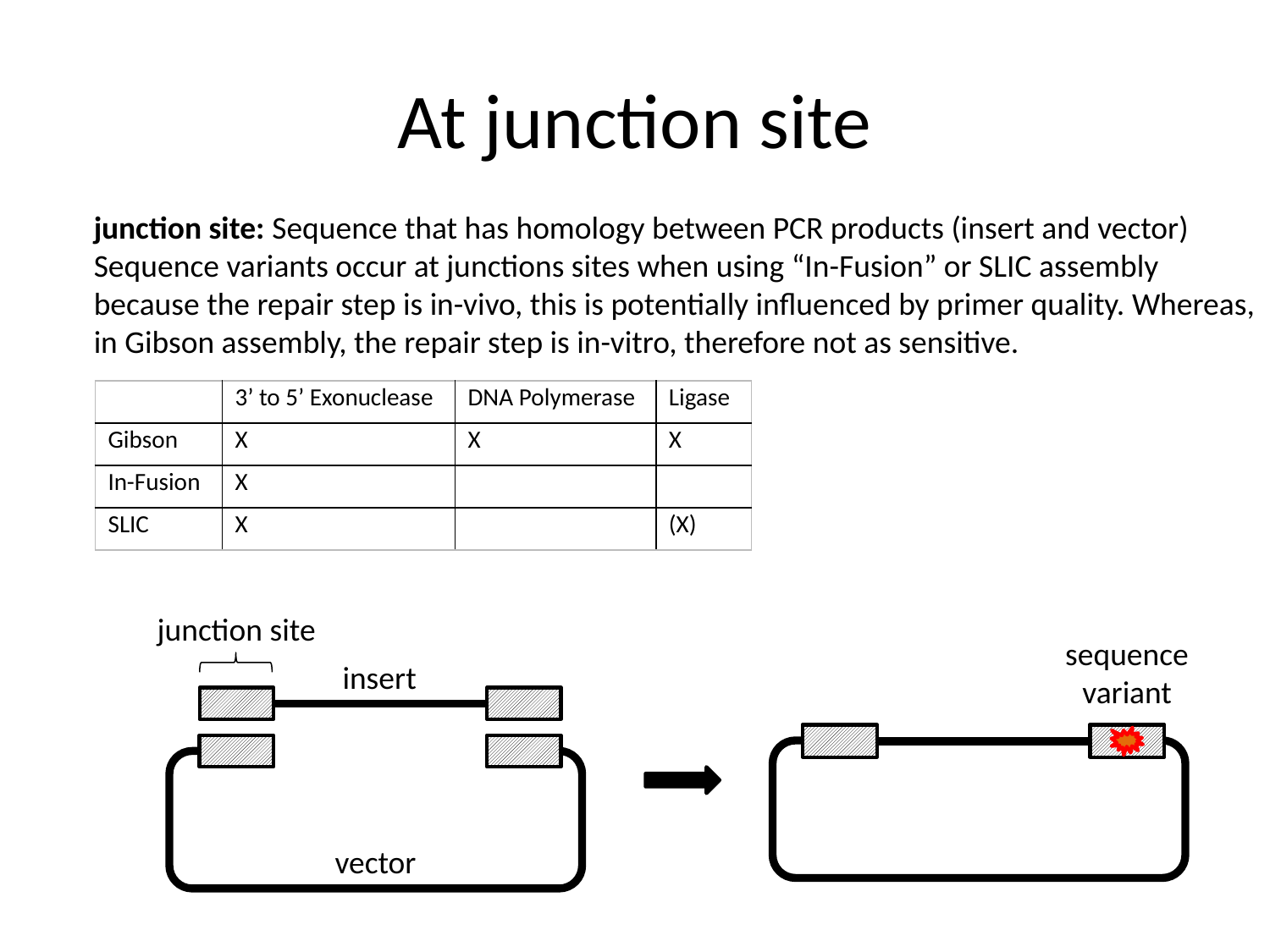

# At junction site
junction site: Sequence that has homology between PCR products (insert and vector)
Sequence variants occur at junctions sites when using “In-Fusion” or SLIC assembly
because the repair step is in-vivo, this is potentially influenced by primer quality. Whereas,
in Gibson assembly, the repair step is in-vitro, therefore not as sensitive.
|  | 3’ to 5’ Exonuclease | DNA Polymerase | Ligase |
| --- | --- | --- | --- |
| Gibson | X | X | X |
| In-Fusion | X |  |  |
| SLIC | X |  | (X) |
junction site

sequence
variant
insert

vector